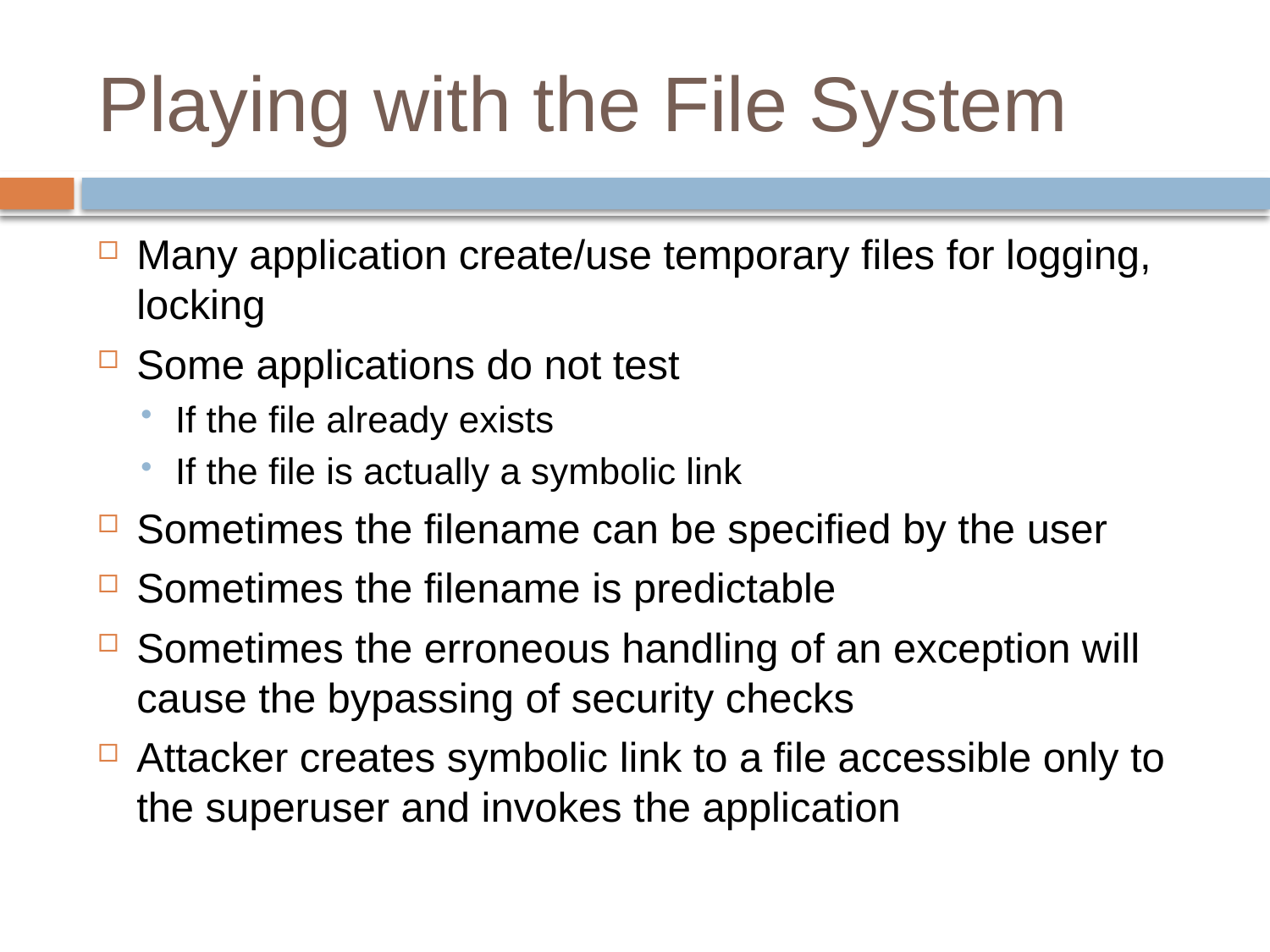

# Playing with the File System
Many application create/use temporary files for logging, locking
Some applications do not test
If the file already exists
If the file is actually a symbolic link
Sometimes the filename can be specified by the user
Sometimes the filename is predictable
Sometimes the erroneous handling of an exception will cause the bypassing of security checks
Attacker creates symbolic link to a file accessible only to the superuser and invokes the application